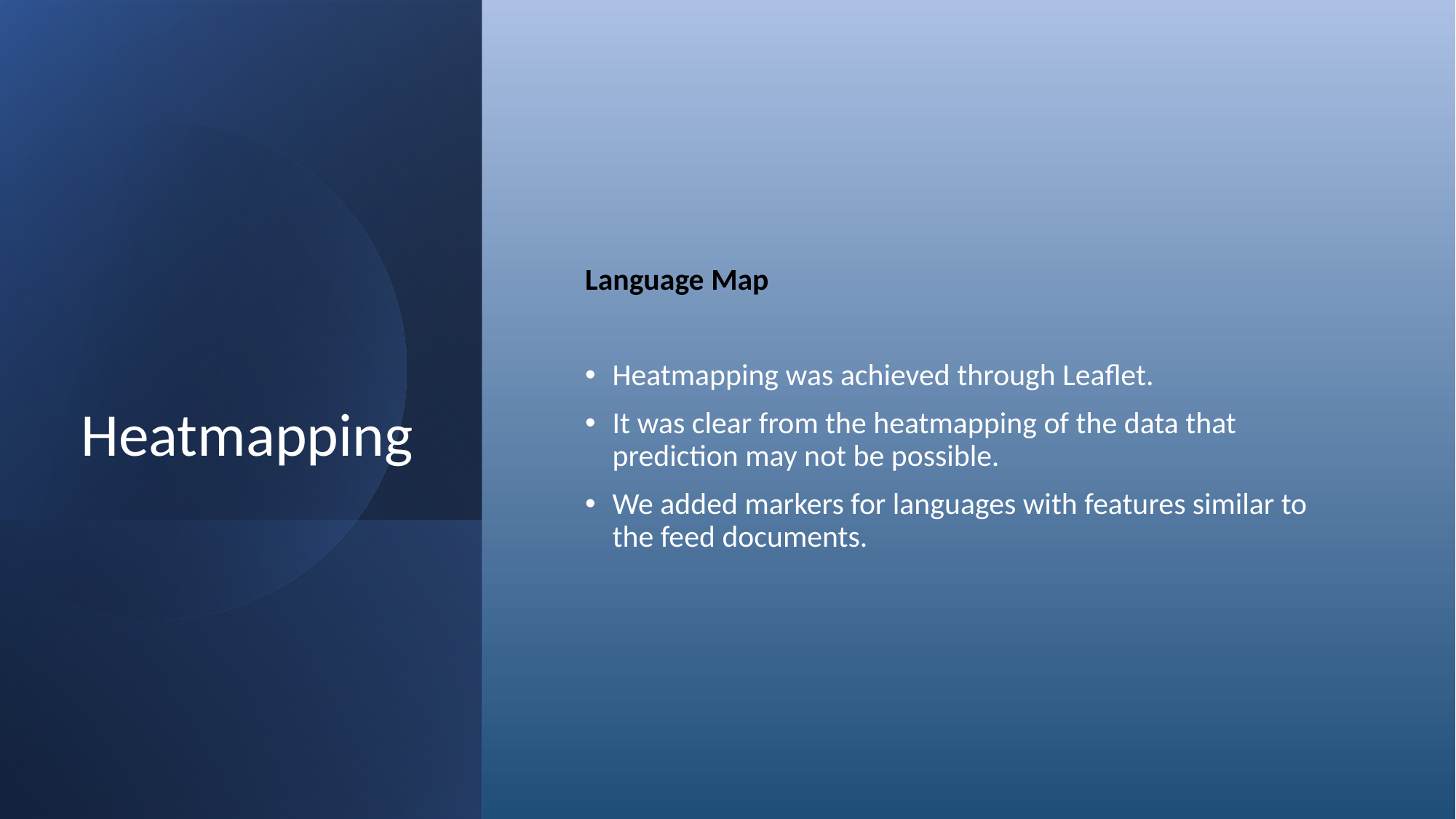

# Heatmapping
Language Map

Heatmapping was achieved through Leaflet.
It was clear from the heatmapping of the data that prediction may not be possible.
We added markers for languages with features similar to the feed documents.